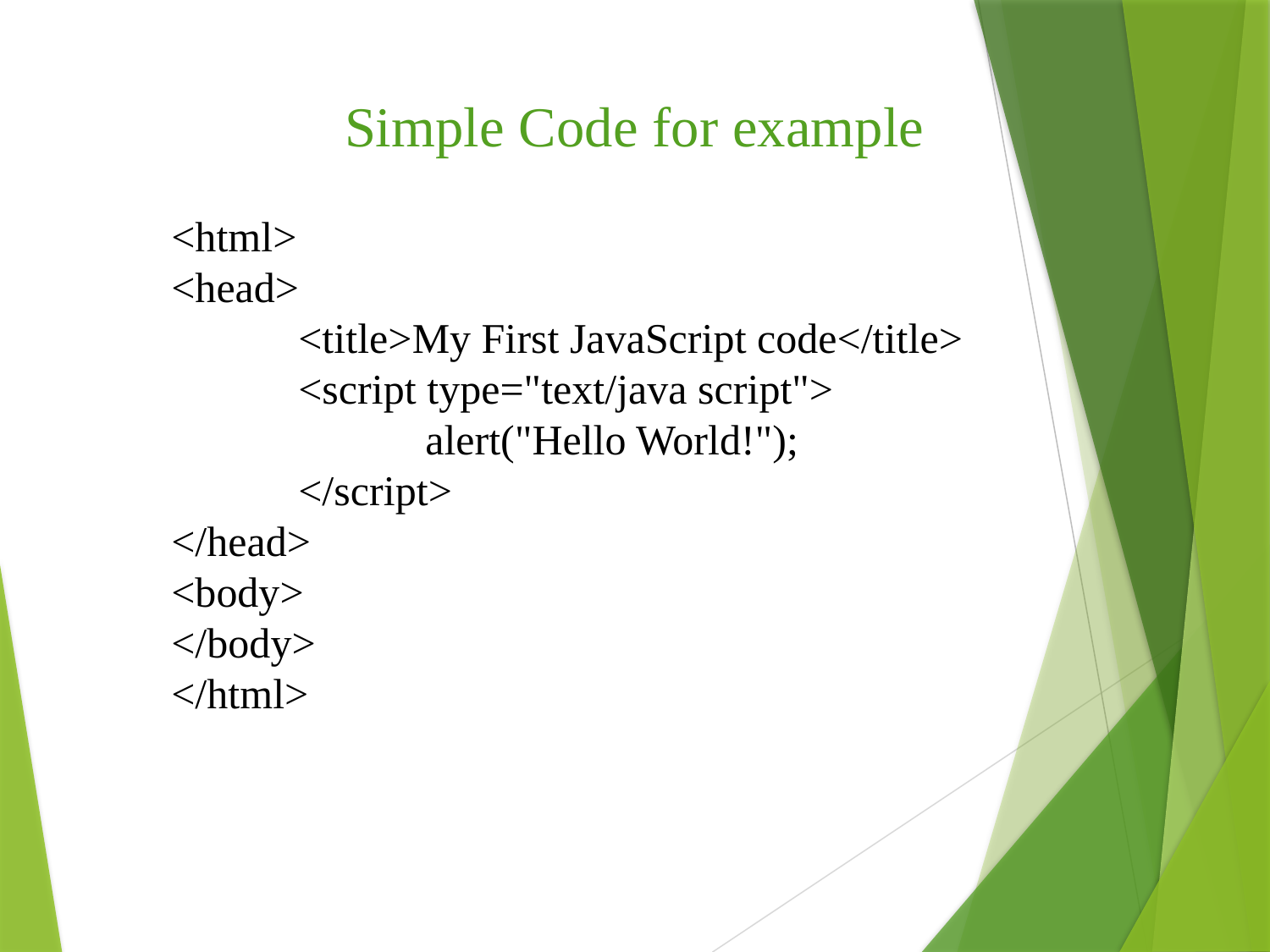

Simple Code for example

<html>
<head>
	<title>My First JavaScript code</title>
	<script type="text/java script">
		alert("Hello World!");
	</script>
</head>
<body>
</body>
</html>